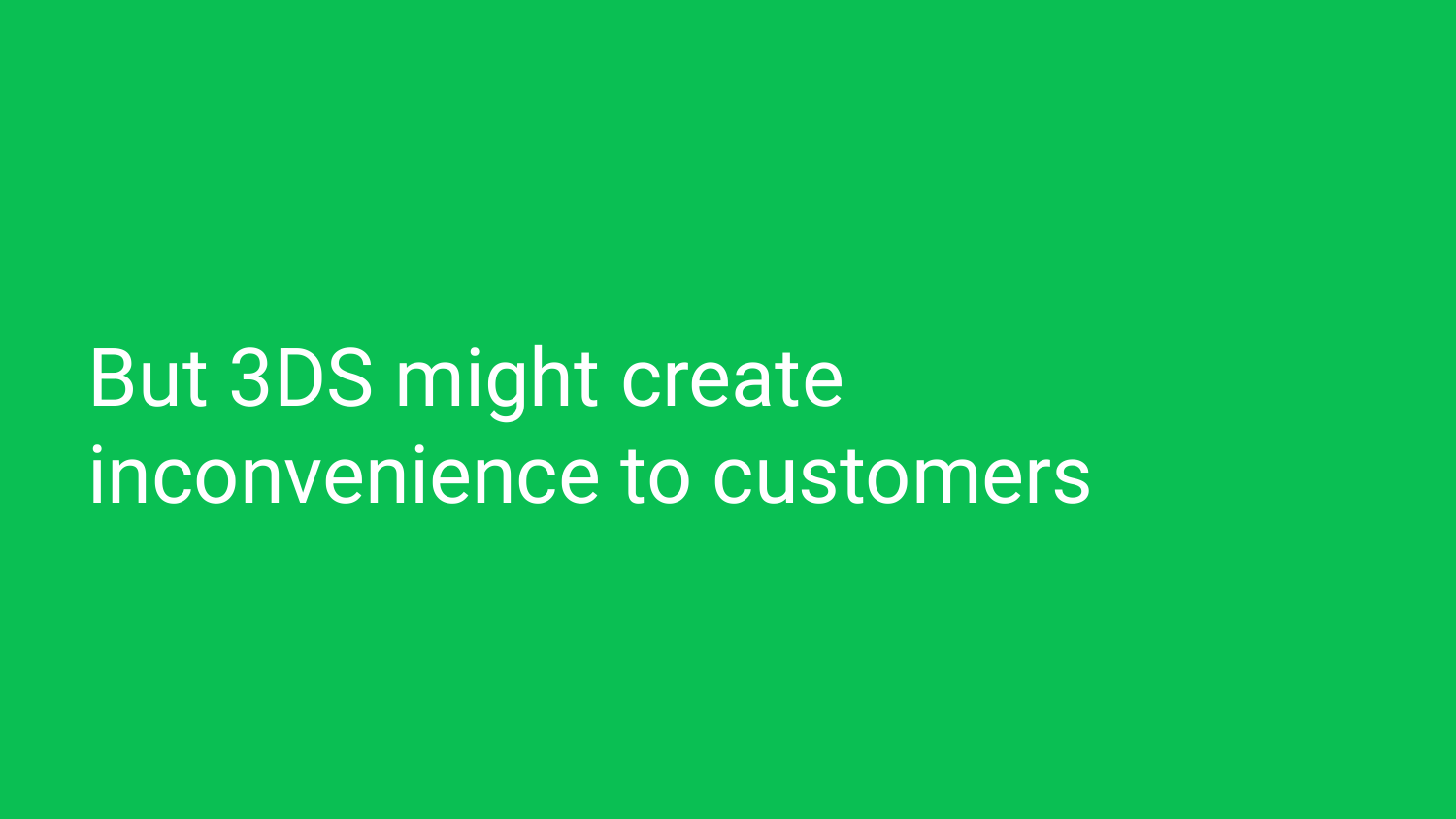

# But 3DS might create inconvenience to customers